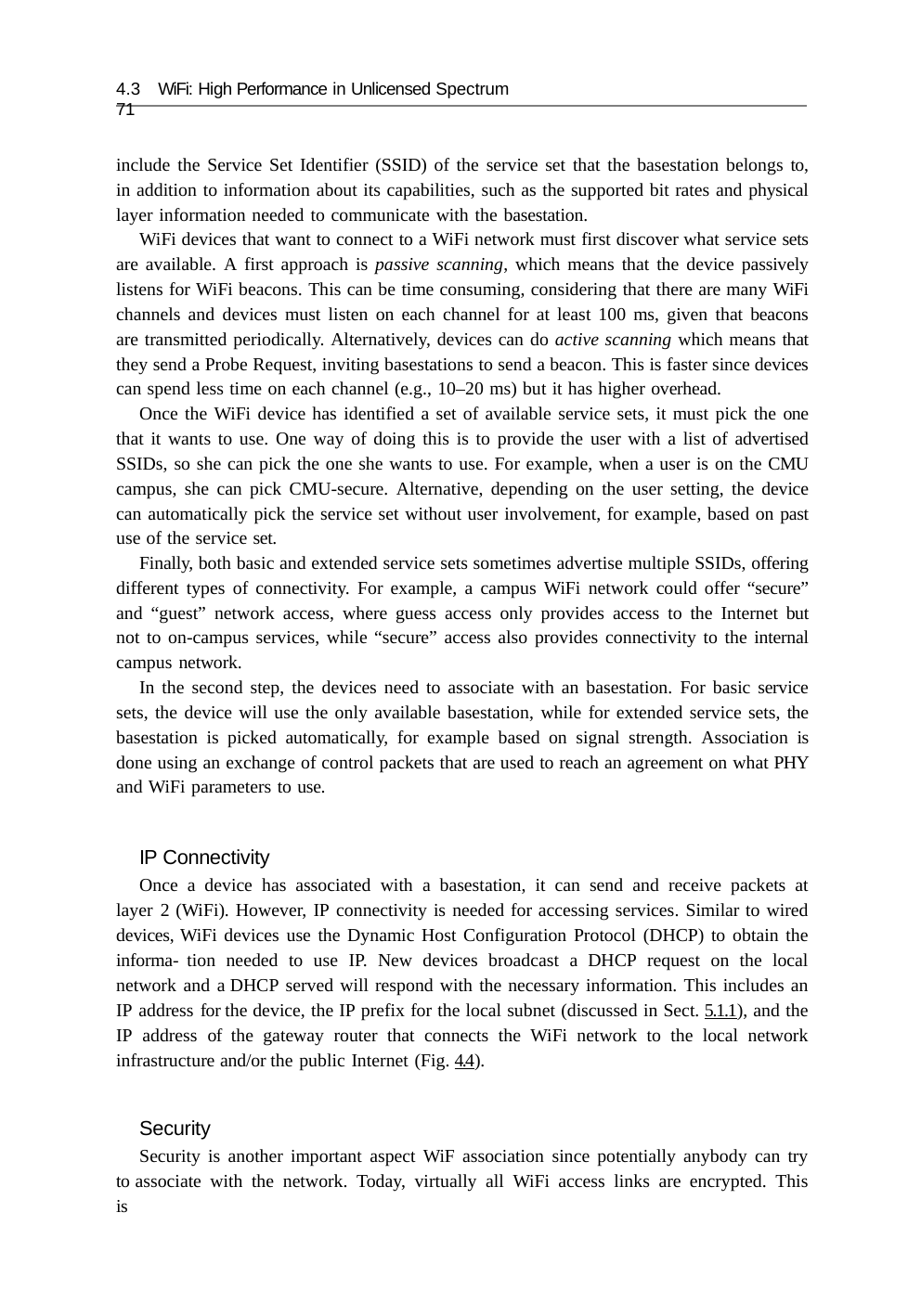

4.3  WiFi: High Performance in Unlicensed Spectrum	71

include the Service Set Identifier (SSID) of the service set that the basestation belongs to, in addition to information about its capabilities, such as the supported bit rates and physical layer information needed to communicate with the basestation.
WiFi devices that want to connect to a WiFi network must first discover what service sets are available. A first approach is passive scanning, which means that the device passively listens for WiFi beacons. This can be time consuming, considering that there are many WiFi channels and devices must listen on each channel for at least 100 ms, given that beacons are transmitted periodically. Alternatively, devices can do active scanning which means that they send a Probe Request, inviting basestations to send a beacon. This is faster since devices can spend less time on each channel (e.g., 10–20 ms) but it has higher overhead.
Once the WiFi device has identified a set of available service sets, it must pick the one that it wants to use. One way of doing this is to provide the user with a list of advertised SSIDs, so she can pick the one she wants to use. For example, when a user is on the CMU campus, she can pick CMU-secure. Alternative, depending on the user setting, the device can automatically pick the service set without user involvement, for example, based on past use of the service set.
Finally, both basic and extended service sets sometimes advertise multiple SSIDs, offering different types of connectivity. For example, a campus WiFi network could offer “secure” and “guest” network access, where guess access only provides access to the Internet but not to on-campus services, while “secure” access also provides connectivity to the internal campus network.
In the second step, the devices need to associate with an basestation. For basic service sets, the device will use the only available basestation, while for extended service sets, the basestation is picked automatically, for example based on signal strength. Association is done using an exchange of control packets that are used to reach an agreement on what PHY and WiFi parameters to use.

IP Connectivity
Once a device has associated with a basestation, it can send and receive packets at layer 2 (WiFi). However, IP connectivity is needed for accessing services. Similar to wired devices, WiFi devices use the Dynamic Host Configuration Protocol (DHCP) to obtain the informa- tion needed to use IP. New devices broadcast a DHCP request on the local network and a DHCP served will respond with the necessary information. This includes an IP address for the device, the IP prefix for the local subnet (discussed in Sect. 5.1.1), and the IP address of the gateway router that connects the WiFi network to the local network infrastructure and/or the public Internet (Fig. 4.4).

Security
Security is another important aspect WiF association since potentially anybody can try to associate with the network. Today, virtually all WiFi access links are encrypted. This is